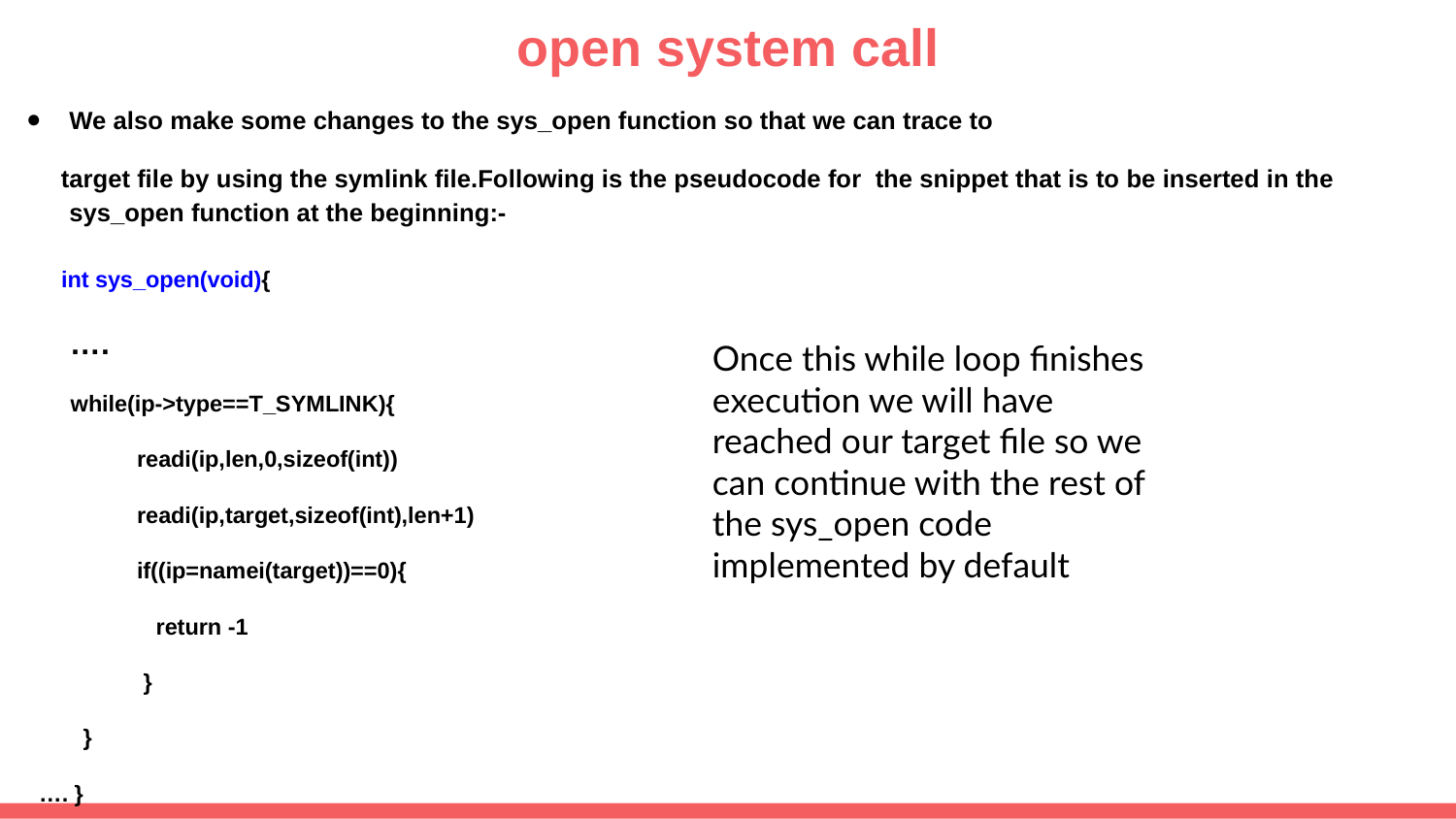

# open system call

We also make some changes to the sys_open function so that we can trace to
    target file by using the symlink file.Following is the pseudocode for  the snippet that is to be inserted in the sys_open function at the beginning:-
    int sys_open(void){
     ….
       while(ip->type==T_SYMLINK){
      readi(ip,len,0,sizeof(int))
      readi(ip,target,sizeof(int),len+1)
      if((ip=namei(target))==0){
         return -1
       }
         }
  …. }

Once this while loop finishes execution we will have reached our target file so we can continue with the rest of the sys_open code implemented by default